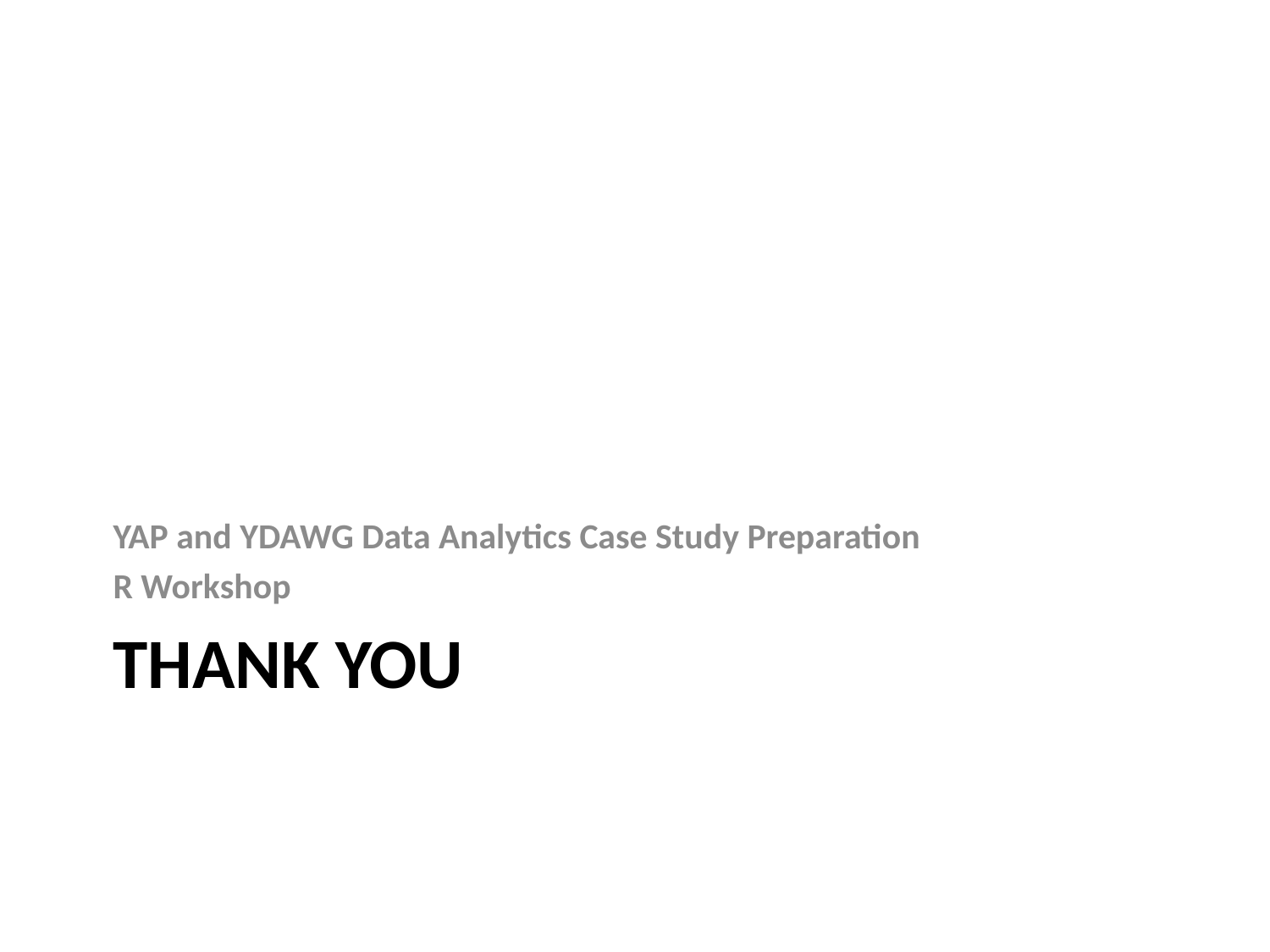

YAP and YDAWG Data Analytics Case Study Preparation
R Workshop
# THANK YOU